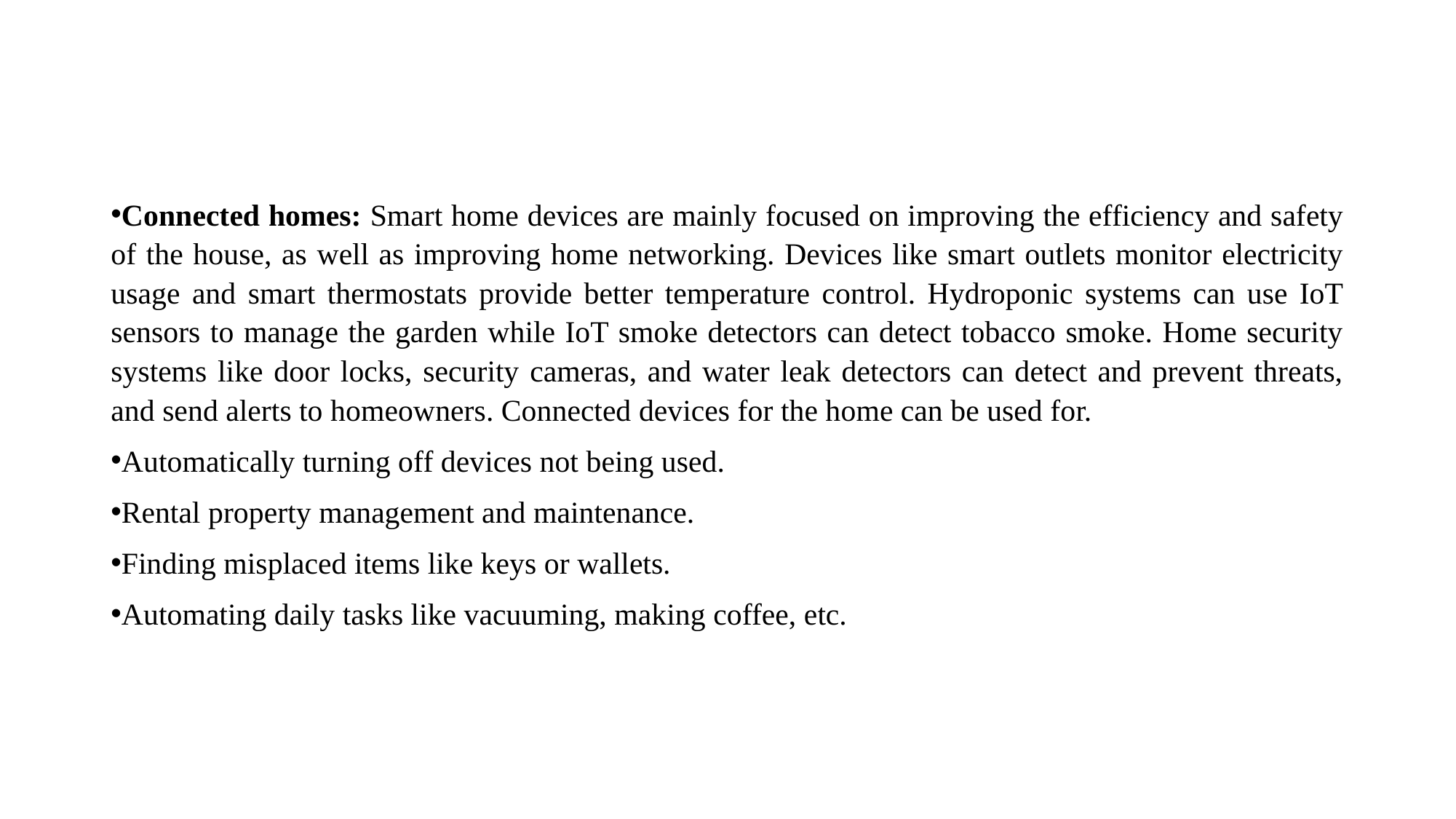

#
Connected homes: Smart home devices are mainly focused on improving the efficiency and safety of the house, as well as improving home networking. Devices like smart outlets monitor electricity usage and smart thermostats provide better temperature control. Hydroponic systems can use IoT sensors to manage the garden while IoT smoke detectors can detect tobacco smoke. Home security systems like door locks, security cameras, and water leak detectors can detect and prevent threats, and send alerts to homeowners. Connected devices for the home can be used for.
Automatically turning off devices not being used.
Rental property management and maintenance.
Finding misplaced items like keys or wallets.
Automating daily tasks like vacuuming, making coffee, etc.